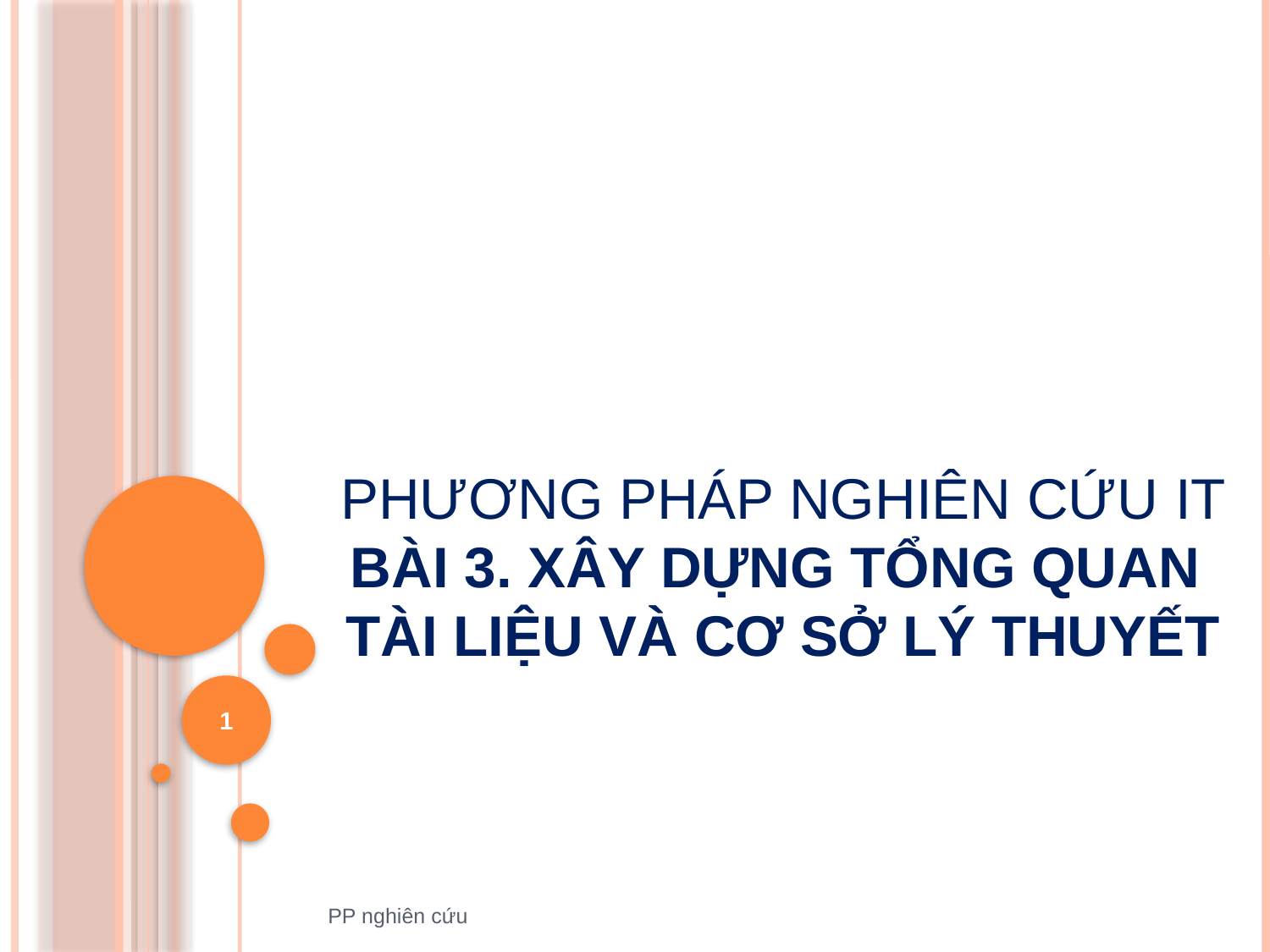

# PHƯƠNG PHÁP NGHIÊN CỨU IT bài 3. Xây dựng tổng quan tài liệu và cơ sở lý thuyết
1

PP nghiên cứu